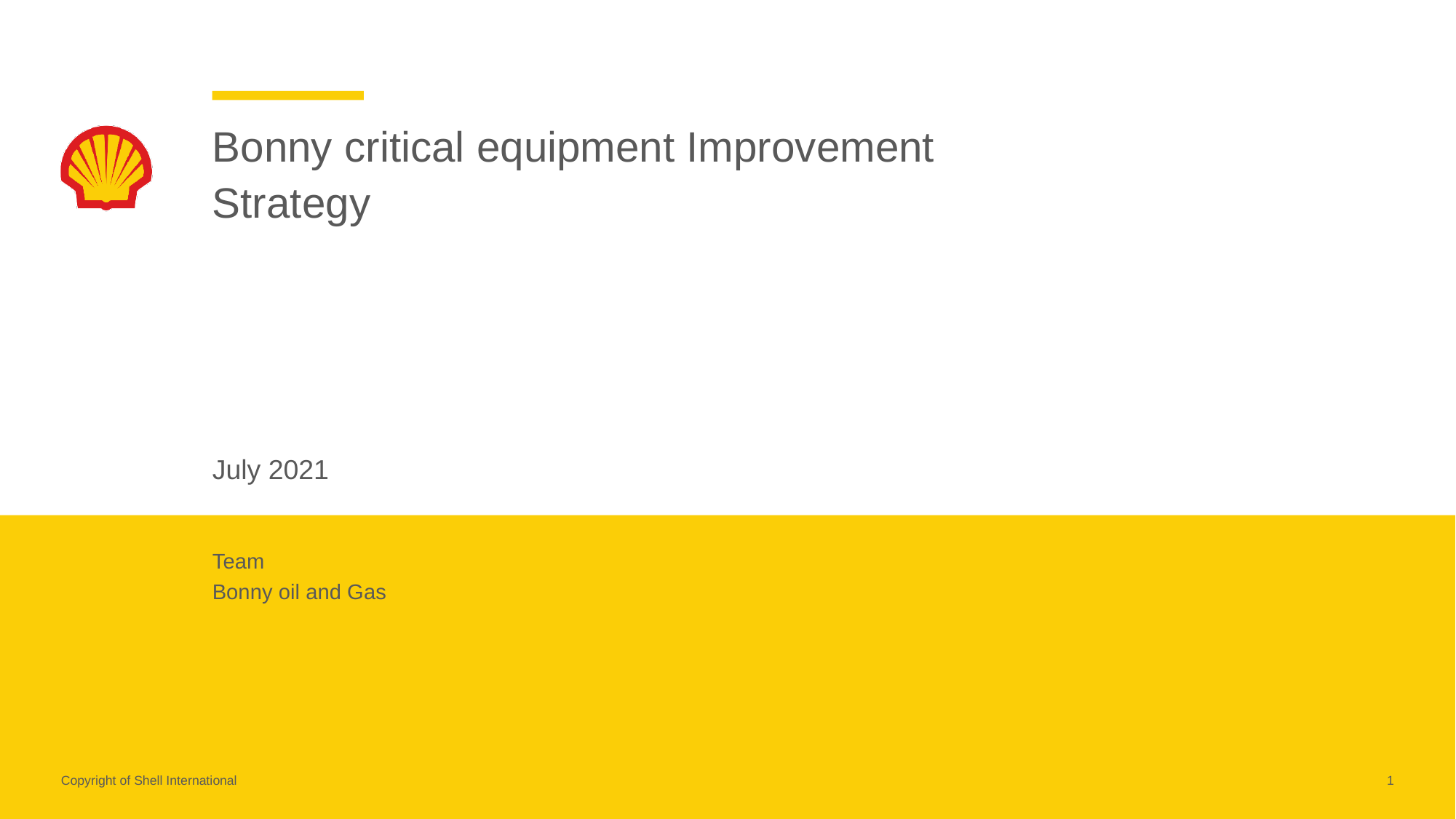

# Bonny critical equipment Improvement Strategy
July 2021
Team
Bonny oil and Gas

1